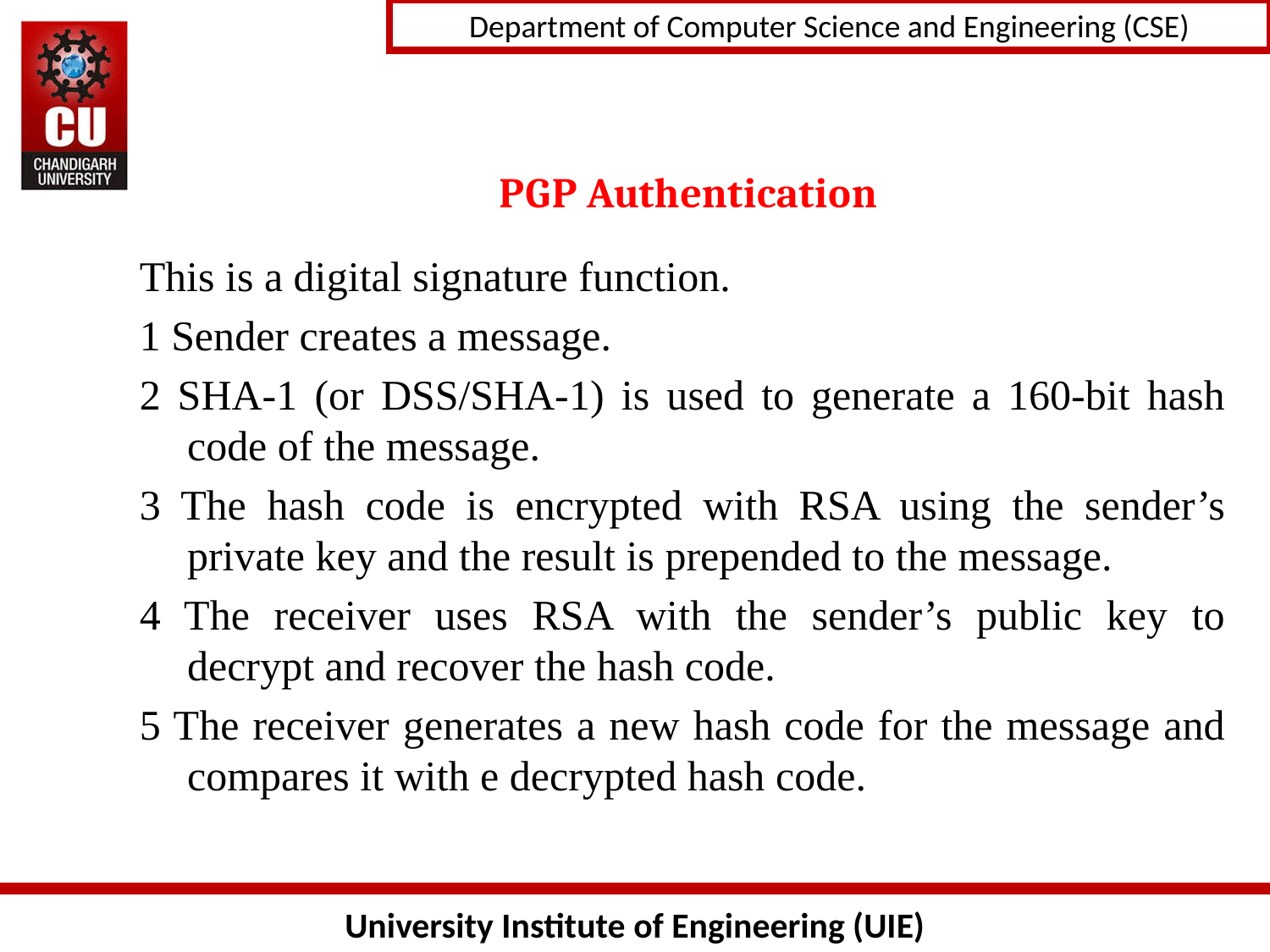

# PGP Authentication
This is a digital signature function.
1 Sender creates a message.
2 SHA-1 (or DSS/SHA-1) is used to generate a 160-bit hash code of the message.
3 The hash code is encrypted with RSA using the sender’s private key and the result is prepended to the message.
4 The receiver uses RSA with the sender’s public key to decrypt and recover the hash code.
5 The receiver generates a new hash code for the message and compares it with e decrypted hash code.